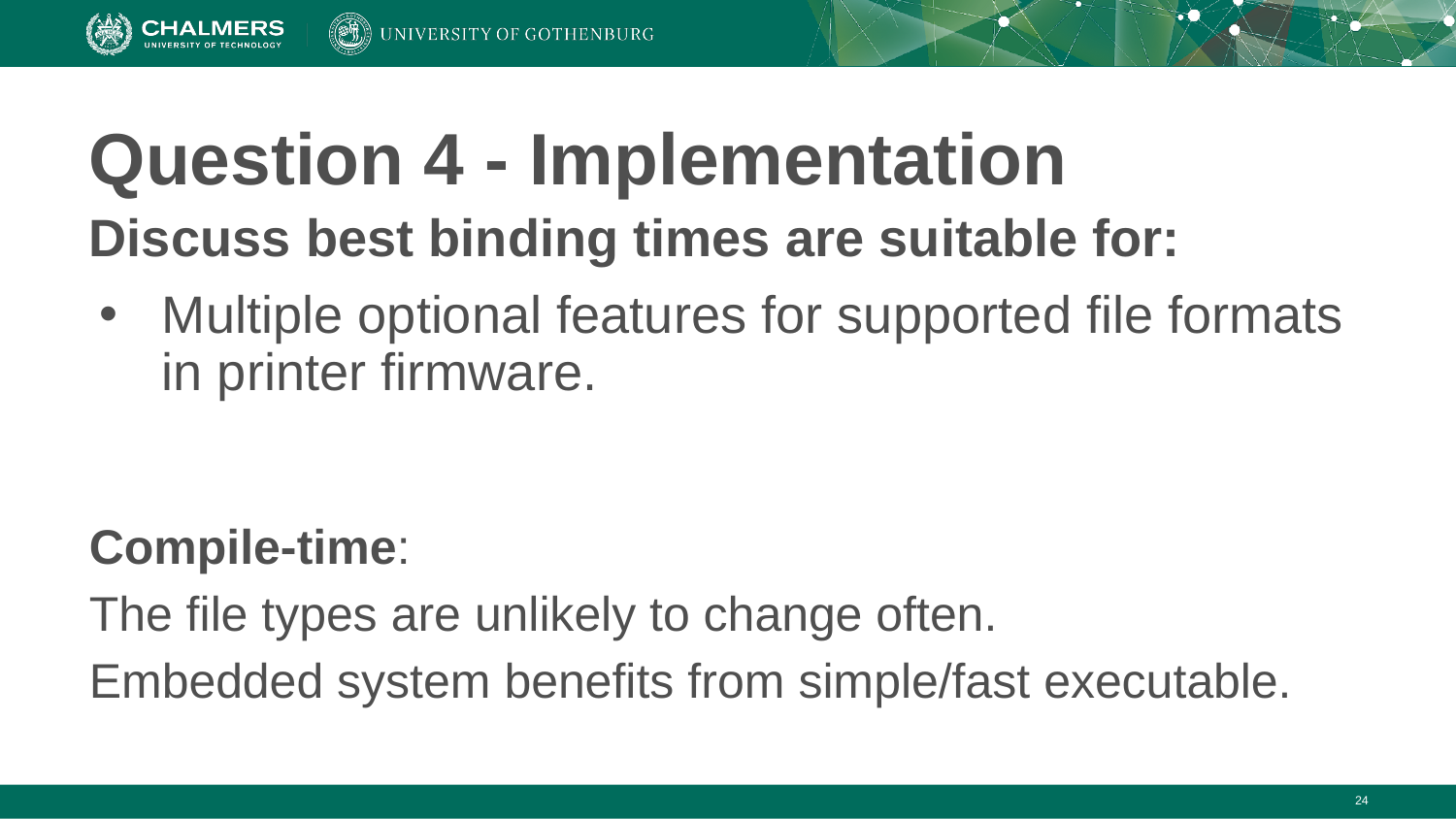

# Question 4 - Implementation
Discuss best binding times are suitable for:
Multiple optional features for supported file formats in printer firmware.

Compile-time:
The file types are unlikely to change often.
Embedded system benefits from simple/fast executable.

24